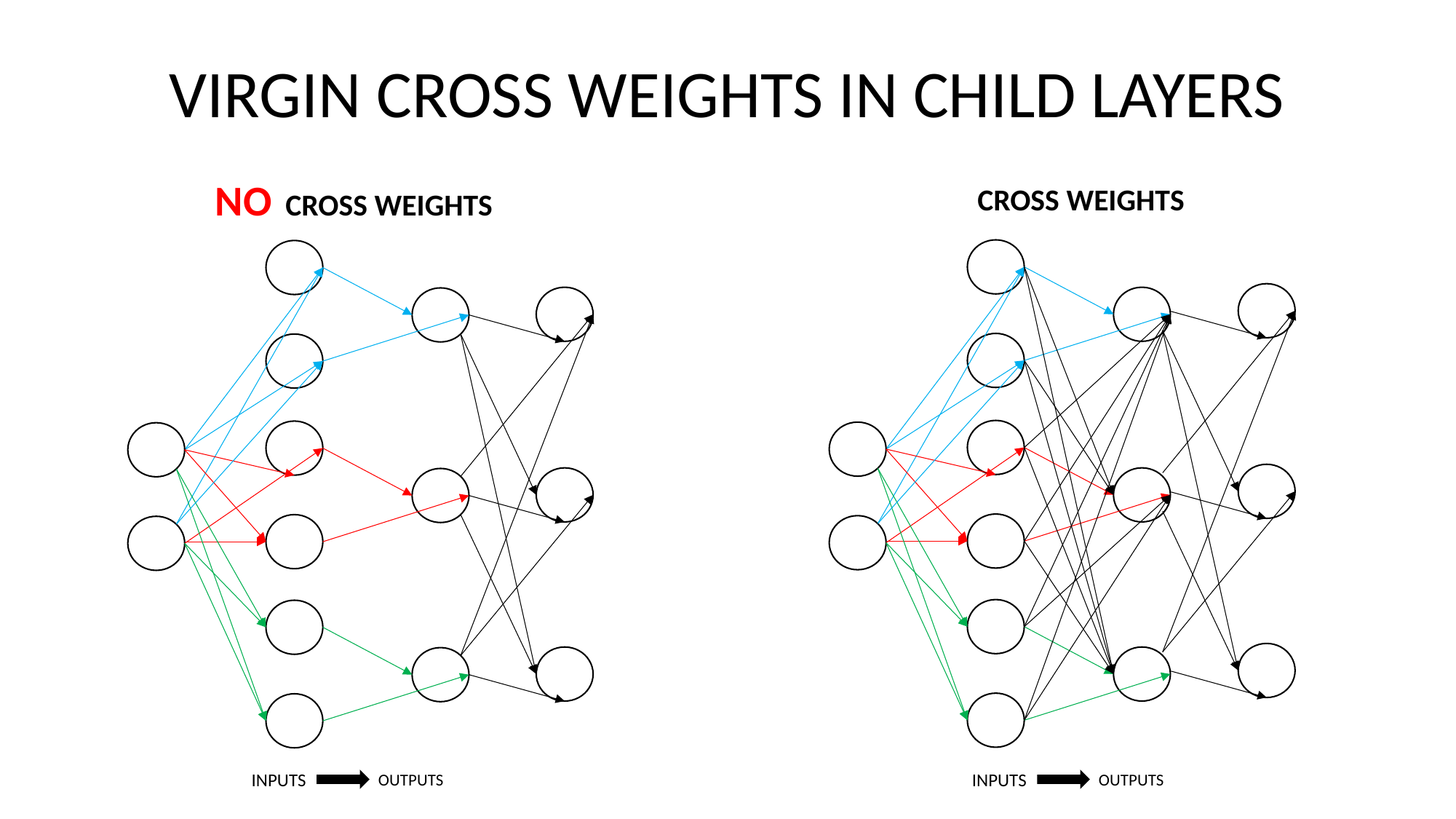

# VIRGIN CROSS WEIGHTS IN CHILD LAYERS
NO  CROSS WEIGHTS
CROSS WEIGHTS

INPUTS
INPUTS
OUTPUTS
OUTPUTS